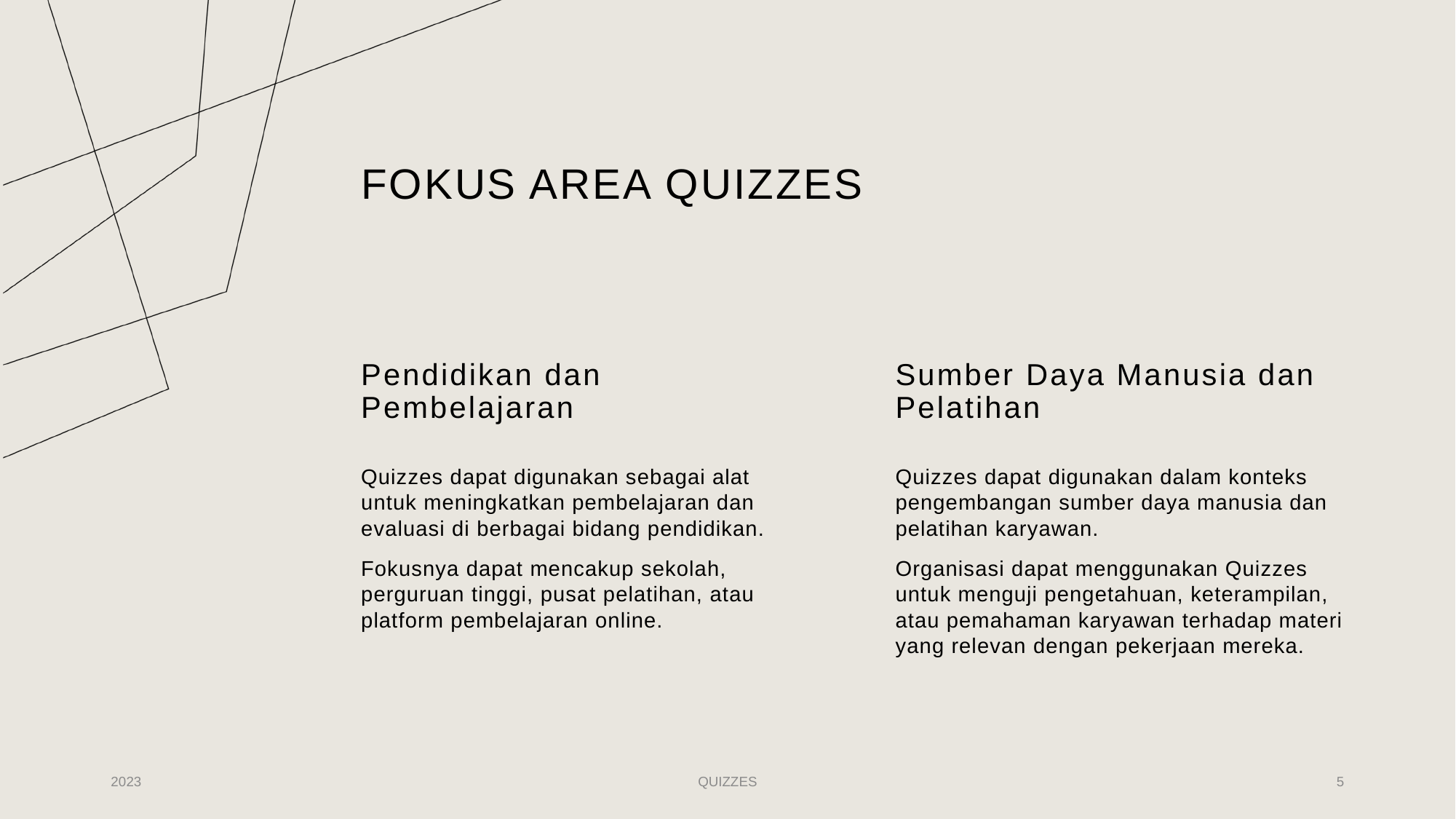

# FOKUS AREA QUIZZES
Pendidikan dan Pembelajaran
Sumber Daya Manusia dan Pelatihan
Quizzes dapat digunakan sebagai alat untuk meningkatkan pembelajaran dan evaluasi di berbagai bidang pendidikan.
Fokusnya dapat mencakup sekolah, perguruan tinggi, pusat pelatihan, atau platform pembelajaran online.
Quizzes dapat digunakan dalam konteks pengembangan sumber daya manusia dan pelatihan karyawan.
Organisasi dapat menggunakan Quizzes untuk menguji pengetahuan, keterampilan, atau pemahaman karyawan terhadap materi yang relevan dengan pekerjaan mereka.
2023
QUIZZES
5